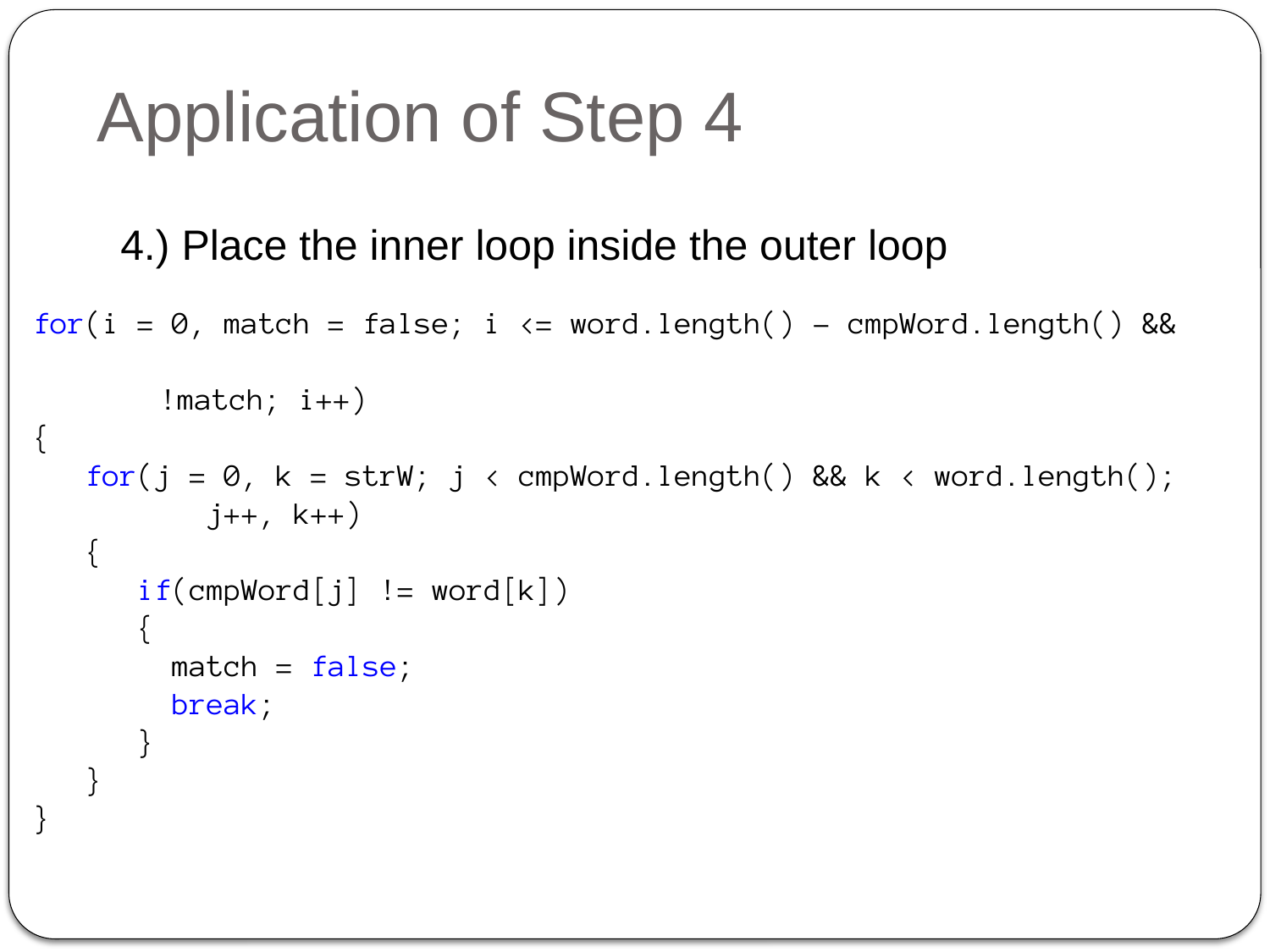

# Application of Step 4
4.) Place the inner loop inside the outer loop

for(i = 0, match = false; i <= word.length() - cmpWord.length() &&
	!match; i++)
{
   for(j = 0, k = strW; j < cmpWord.length() && k < word.length();
          j++, k++)
   {
      if(cmpWord[j] != word[k])
      {
        match = false;
        break;
      }
   }
}